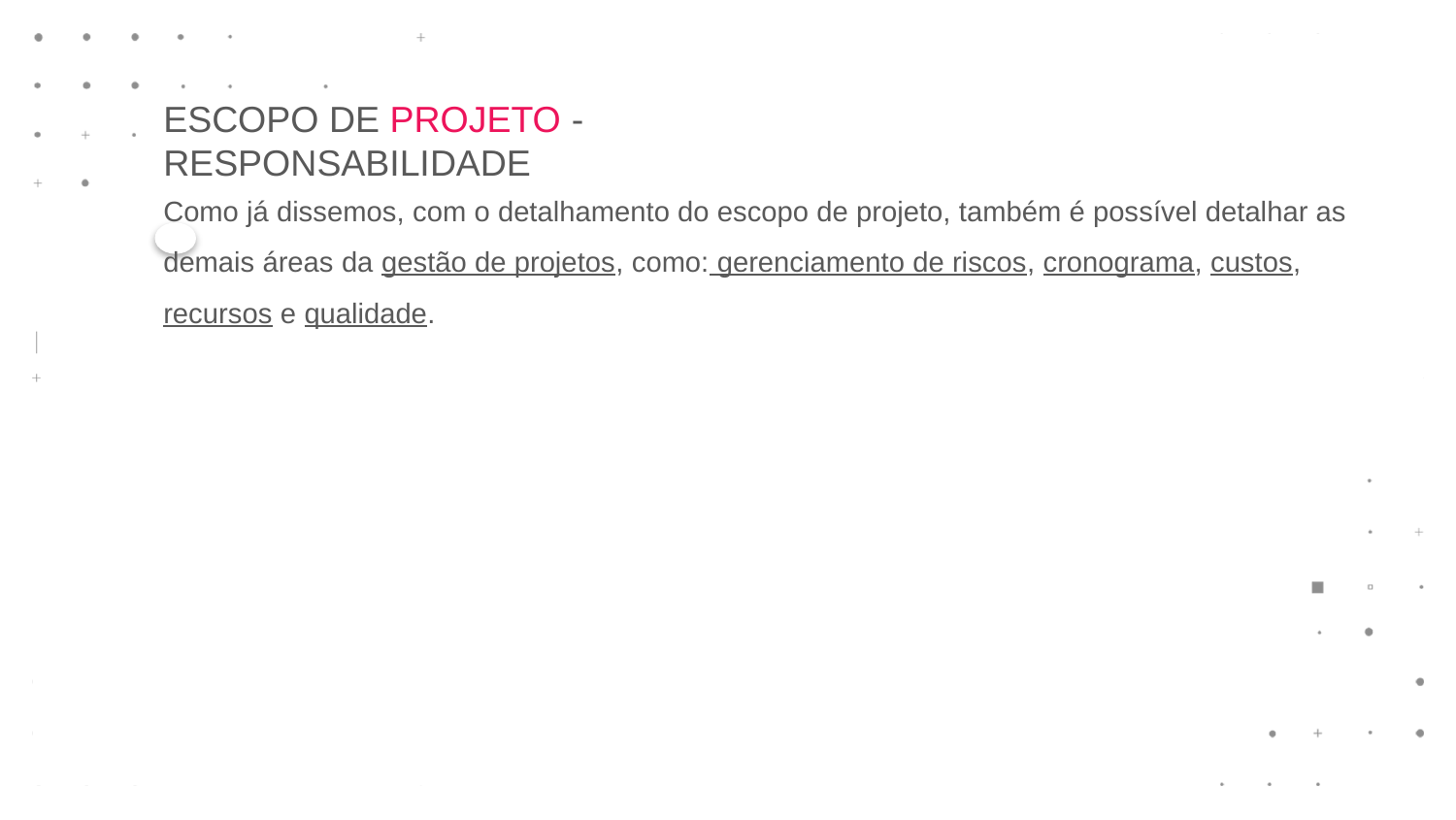

ESCOPO DE PROJETO - RESPONSABILIDADE
Como já dissemos, com o detalhamento do escopo de projeto, também é possível detalhar as demais áreas da gestão de projetos, como: gerenciamento de riscos, cronograma, custos, recursos e qualidade.